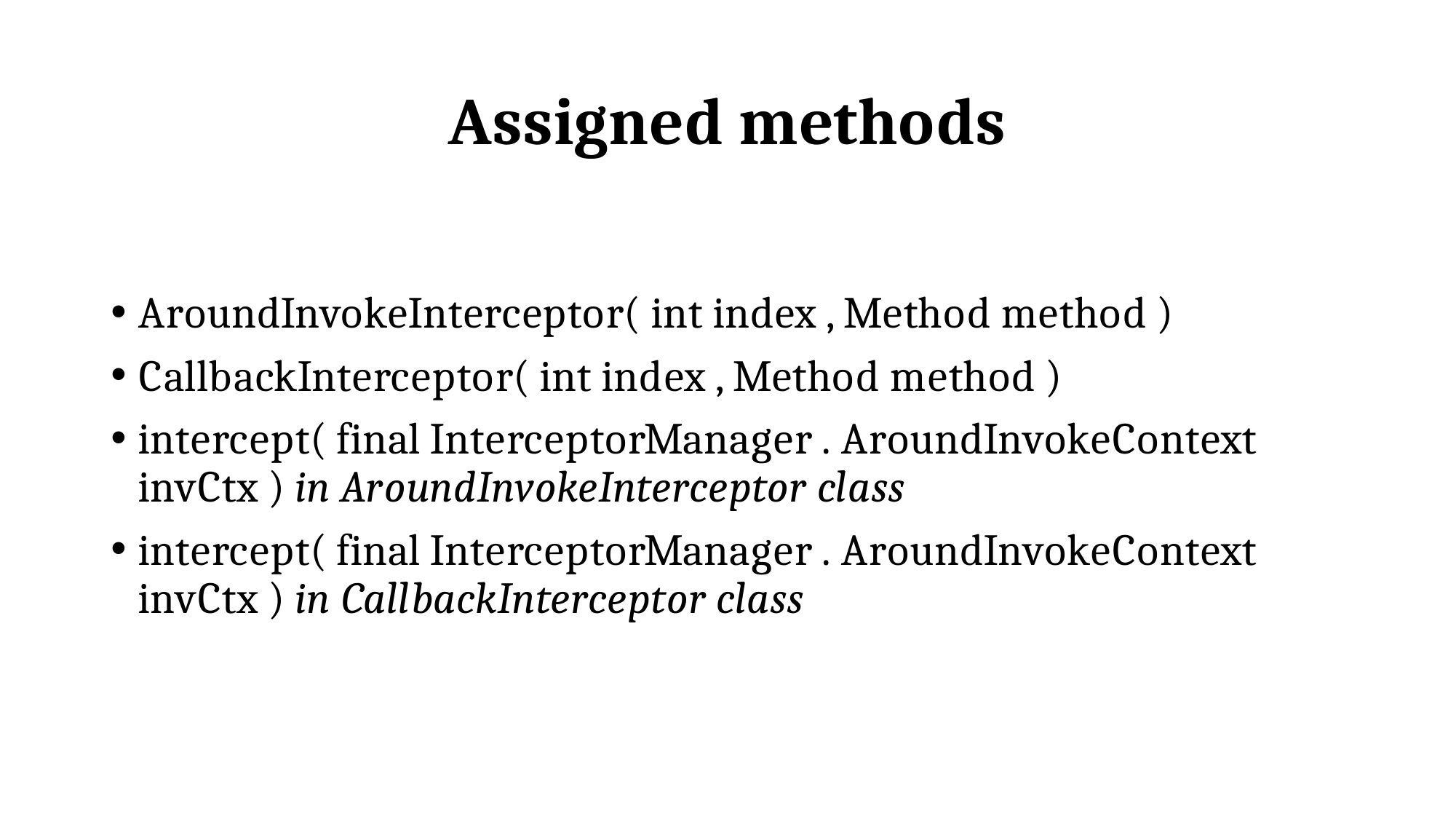

# Assigned methods

AroundInvokeInterceptor( int index , Method method )
CallbackInterceptor( int index , Method method )
intercept( final InterceptorManager . AroundInvokeContext invCtx ) in AroundInvokeInterceptor class
intercept( final InterceptorManager . AroundInvokeContext invCtx ) in CallbackInterceptor class